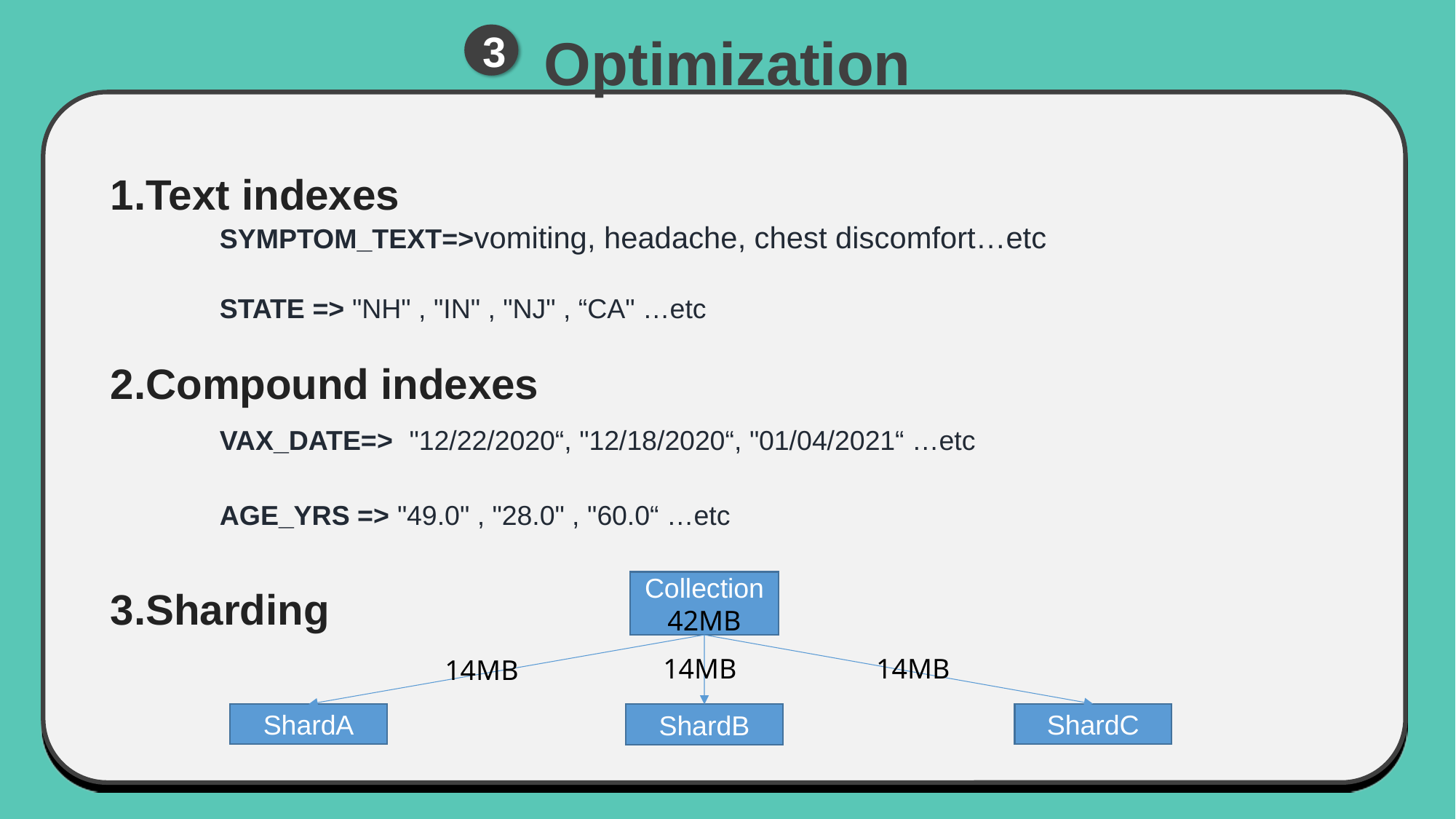

Optimization
3

1.Text indexes
	SYMPTOM_TEXT=>vomiting, headache, chest discomfort…etc

	STATE => "NH" , "IN" , "NJ" , “CA" …etc

2.Compound indexes
	VAX_DATE=> "12/22/2020“, "12/18/2020“, "01/04/2021“ …etc

	AGE_YRS => "49.0" , "28.0" , "60.0“ …etc

3.Sharding

Collection
42MB
14MB
14MB
14MB
ShardC
ShardA
ShardB